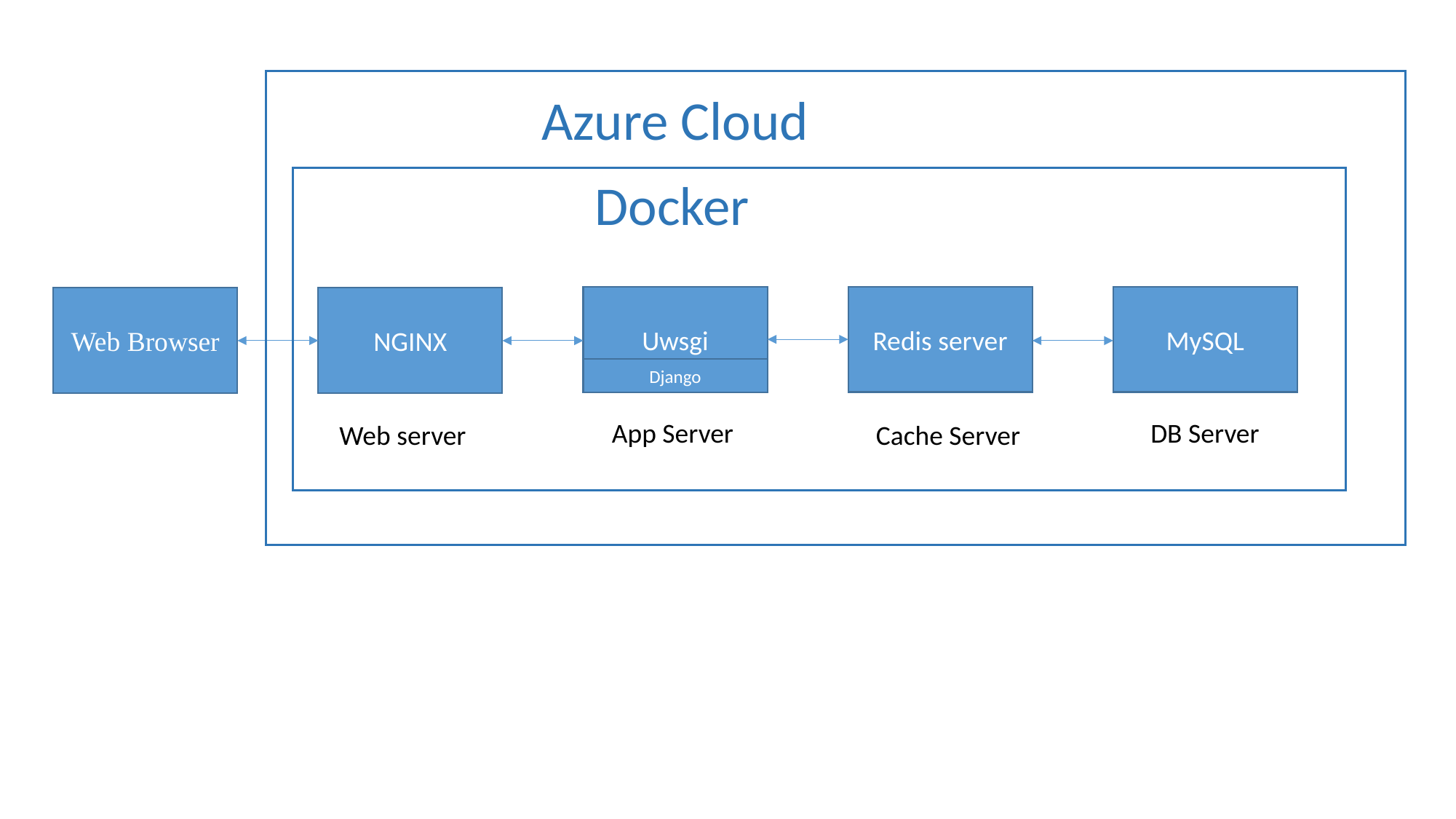

Azure Cloud
Docker

Uwsgi
Redis server
MySQL
NGINX
Web Browser
Django
App Server
DB Server
Web server
Cache Server